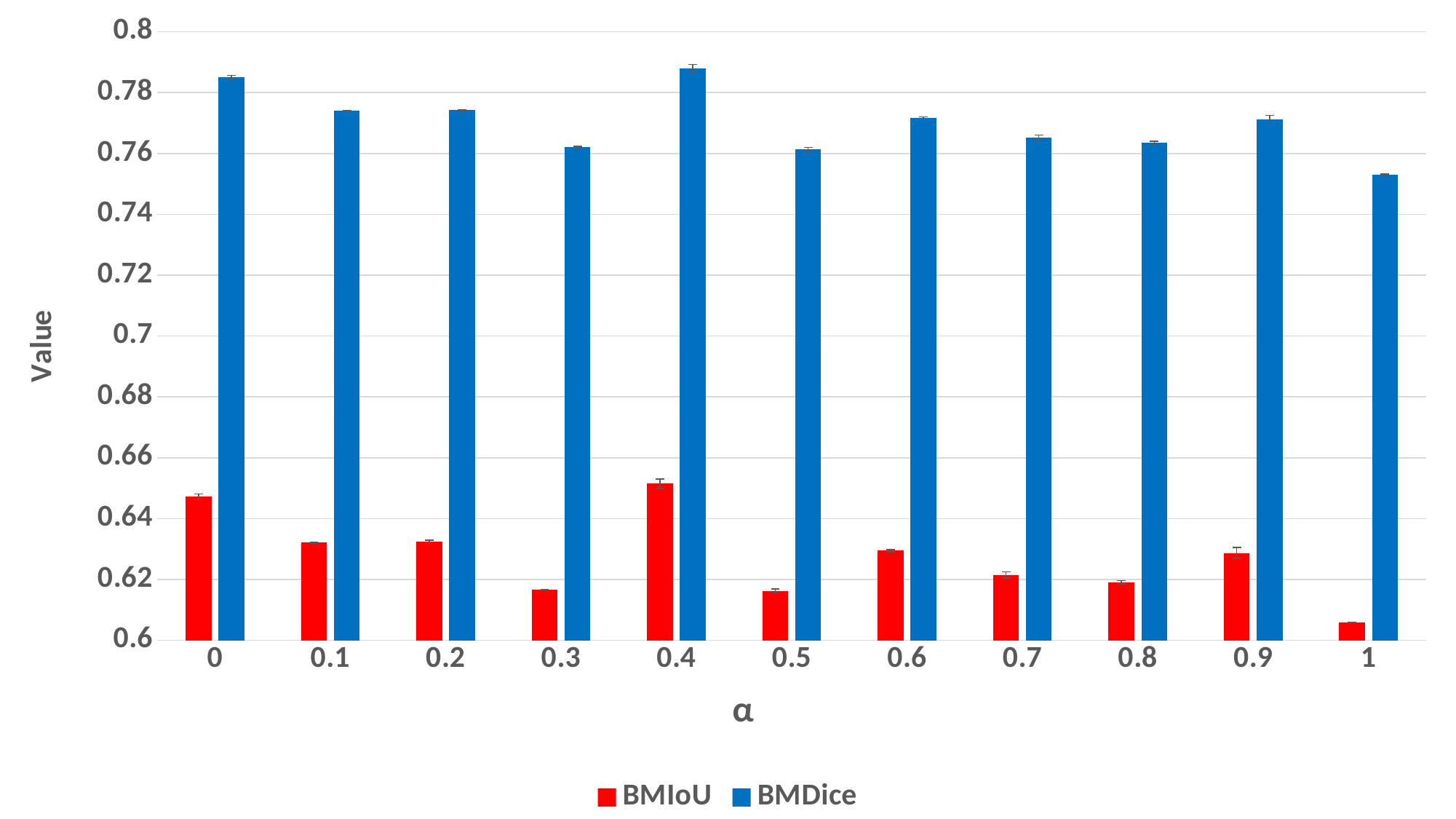

### Chart

| Category | BMIoU | BMDice |
|---|---|---|
| 0 | 0.647244086625631 | 0.785153452057248 |
| 0.1 | 0.632077830259528 | 0.773951923112844 |
| 0.2 | 0.632440043163672 | 0.774211825588266 |
| 0.3 | 0.616607486824375 | 0.76208855065199 |
| 0.4 | 0.651443240398213 | 0.788040020154333 |
| 0.5 | 0.616170183325761 | 0.761297587257434 |
| 0.6 | 0.629463232910914 | 0.771707974761489 |
| 0.7 | 0.621454368550634 | 0.765141094936211 |
| 0.8 | 0.619118135271316 | 0.763533288173328 |
| 0.9 | 0.628718161887713 | 0.771221344963966 |
| 1 | 0.605840184098897 | 0.753133906757343 |